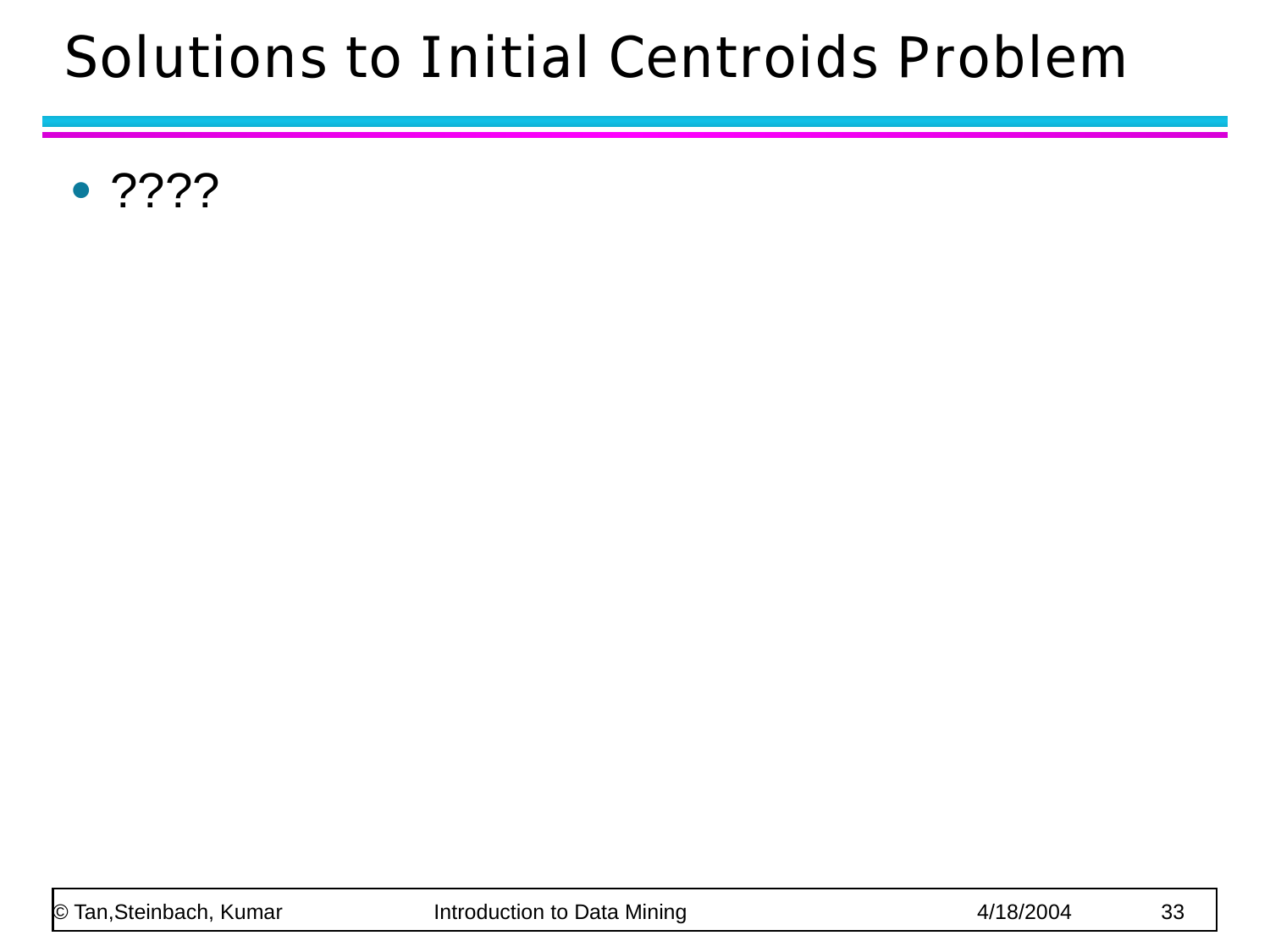

# Solutions to Initial Centroids Problem
????